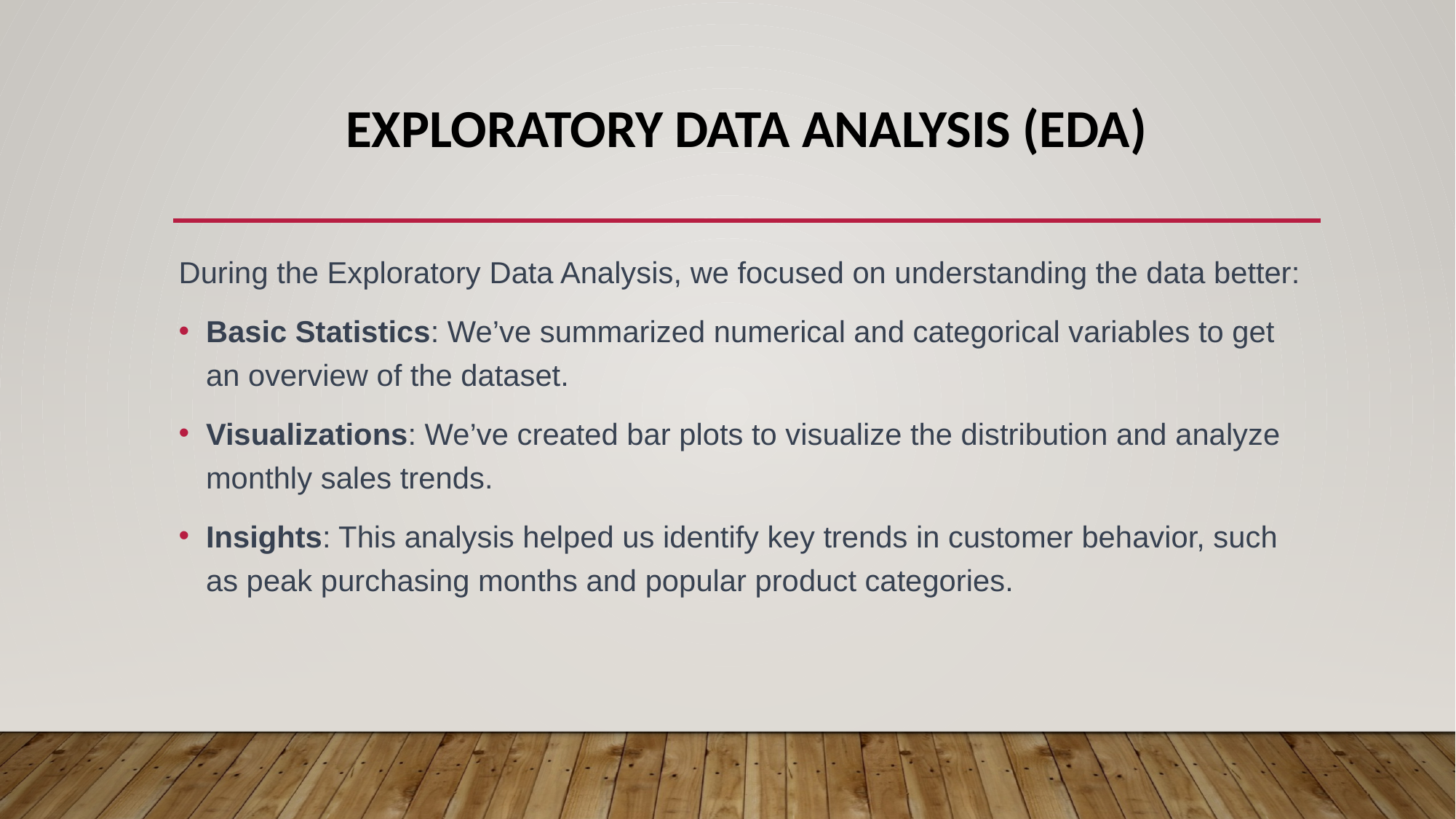

# Exploratory Data Analysis (EDA)
During the Exploratory Data Analysis, we focused on understanding the data better:
Basic Statistics: We’ve summarized numerical and categorical variables to get an overview of the dataset.
Visualizations: We’ve created bar plots to visualize the distribution and analyze monthly sales trends.
Insights: This analysis helped us identify key trends in customer behavior, such as peak purchasing months and popular product categories.